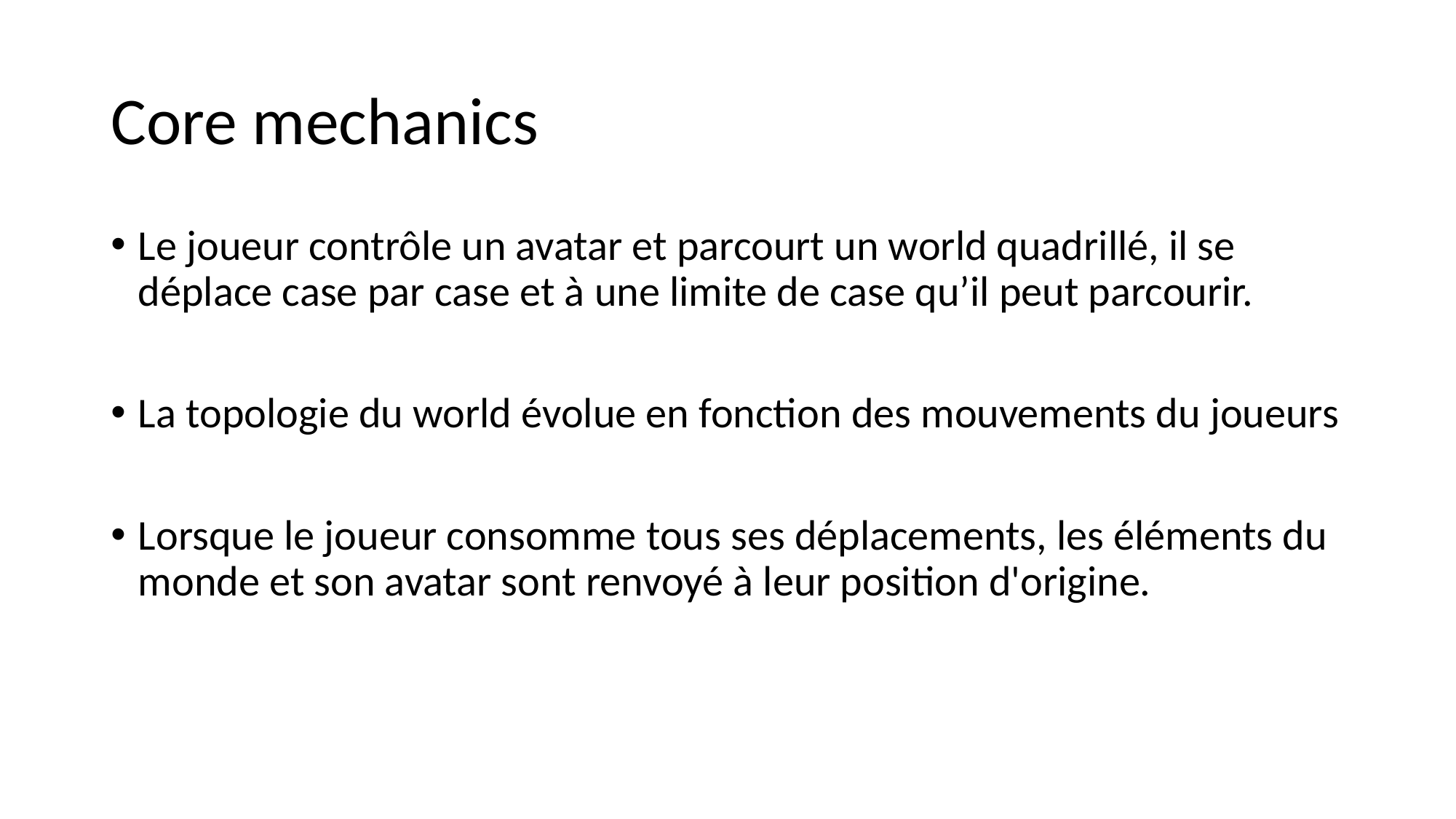

# Core mechanics
Le joueur contrôle un avatar et parcourt un world quadrillé, il se déplace case par case et à une limite de case qu’il peut parcourir.

La topologie du world évolue en fonction des mouvements du joueurs

Lorsque le joueur consomme tous ses déplacements, les éléments du monde et son avatar sont renvoyé à leur position d'origine.